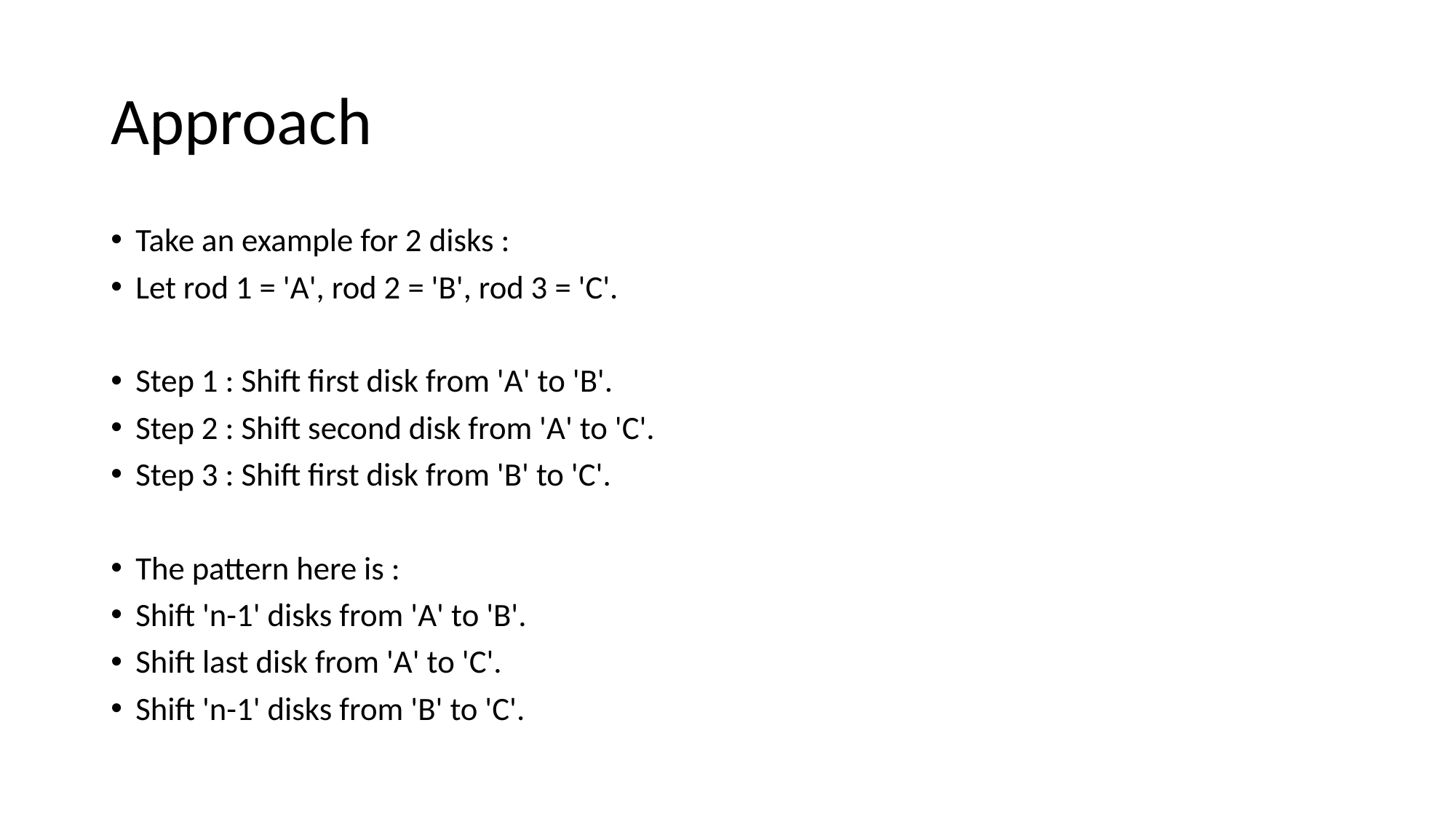

# Approach
Take an example for 2 disks :
Let rod 1 = 'A', rod 2 = 'B', rod 3 = 'C'.

Step 1 : Shift first disk from 'A' to 'B'.
Step 2 : Shift second disk from 'A' to 'C'.
Step 3 : Shift first disk from 'B' to 'C'.

The pattern here is :
Shift 'n-1' disks from 'A' to 'B'.
Shift last disk from 'A' to 'C'.
Shift 'n-1' disks from 'B' to 'C'.